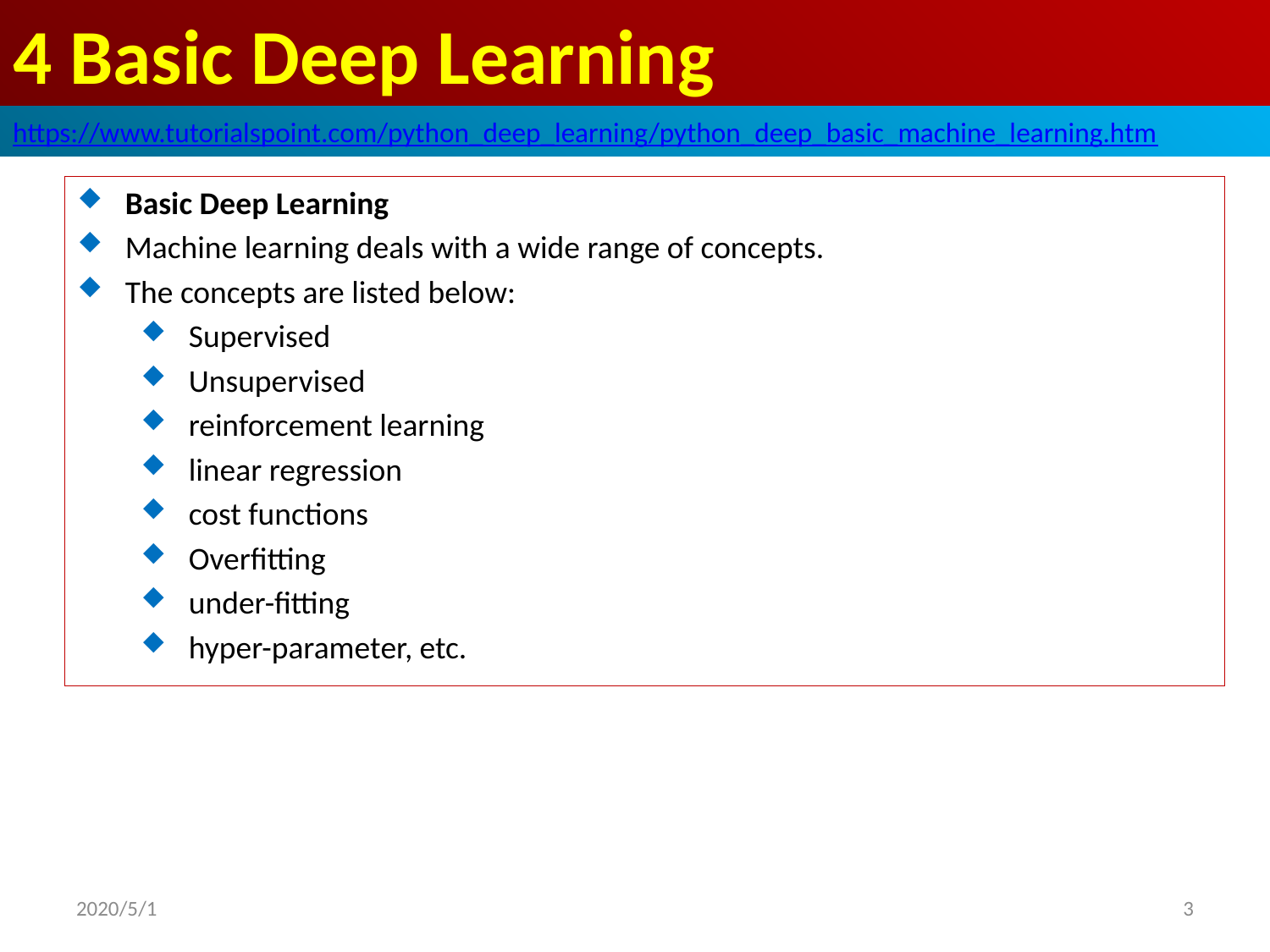

# 4 Basic Deep Learning
https://www.tutorialspoint.com/python_deep_learning/python_deep_basic_machine_learning.htm
Basic Deep Learning
Machine learning deals with a wide range of concepts.
The concepts are listed below:
Supervised
Unsupervised
reinforcement learning
linear regression
cost functions
Overfitting
under-fitting
hyper-parameter, etc.
2020/5/1
3